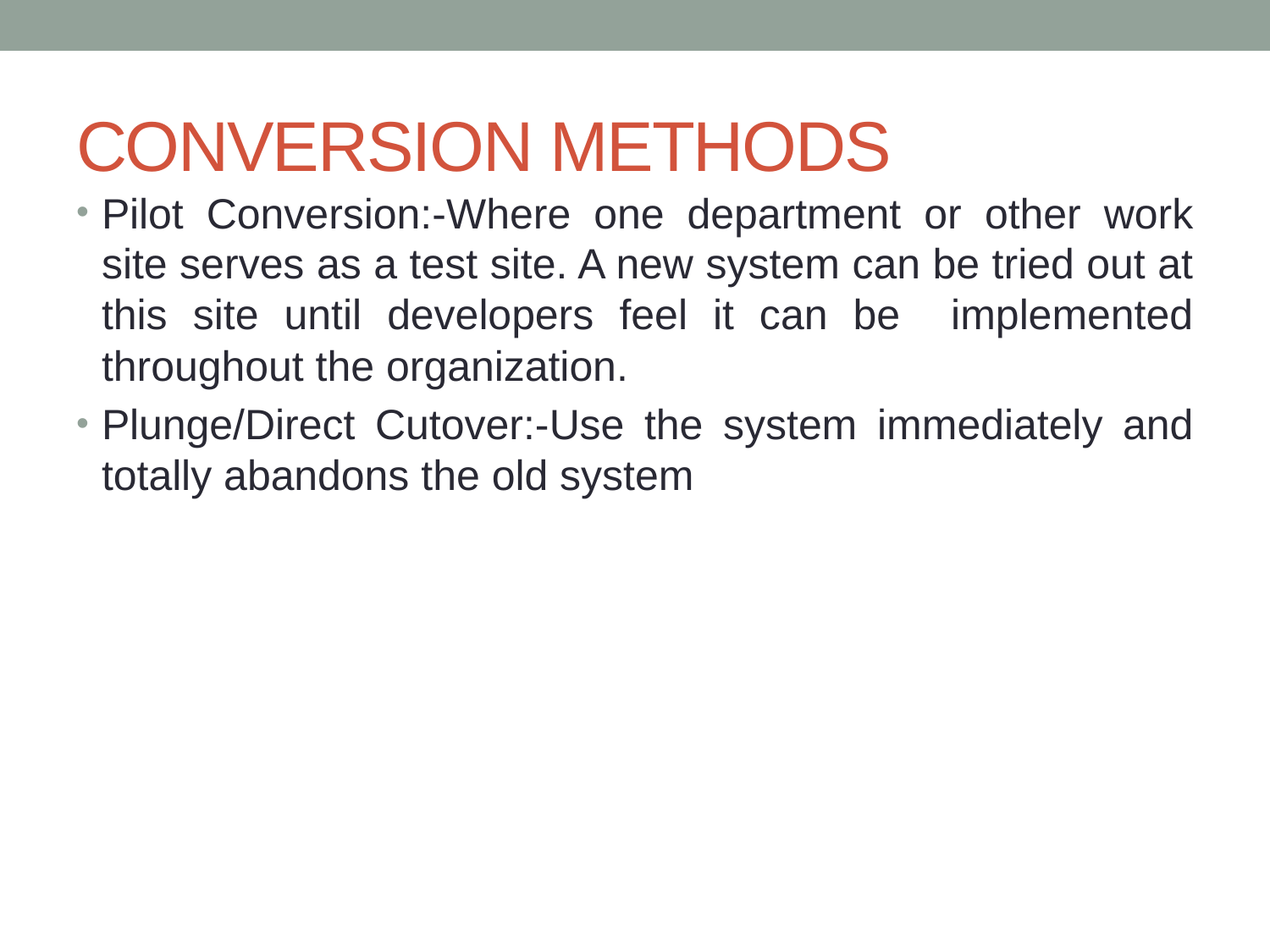

# CONVERSION METHODS
Pilot Conversion:-Where one department or other work site serves as a test site. A new system can be tried out at this site until developers feel it can be  implemented throughout the organization.
Plunge/Direct Cutover:-Use the system immediately and totally abandons the old system